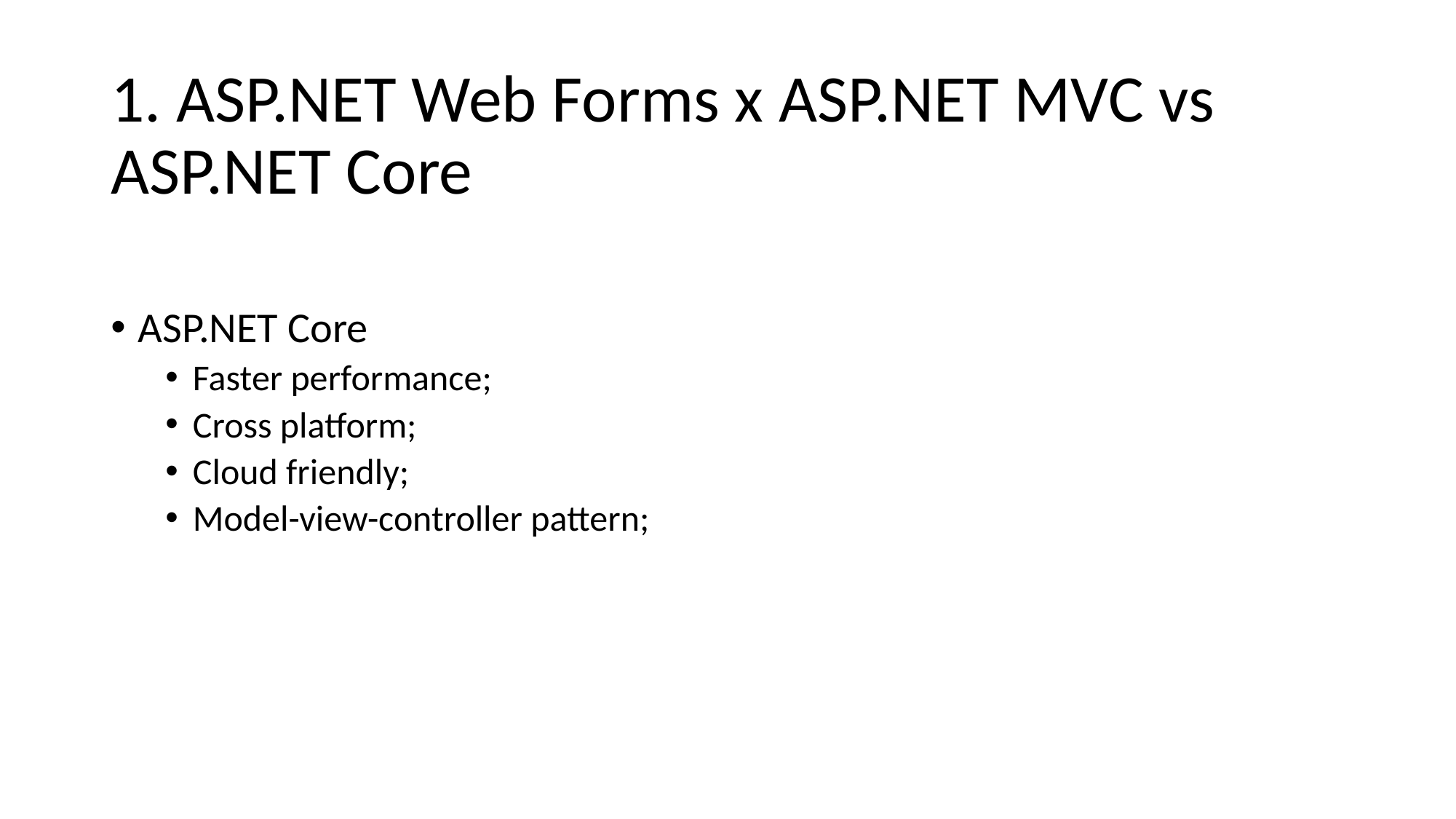

# 1. ASP.NET Web Forms x ASP.NET MVC vs ASP.NET Core
ASP.NET Core
Faster performance;
Cross platform;
Cloud friendly;
Model-view-controller pattern;